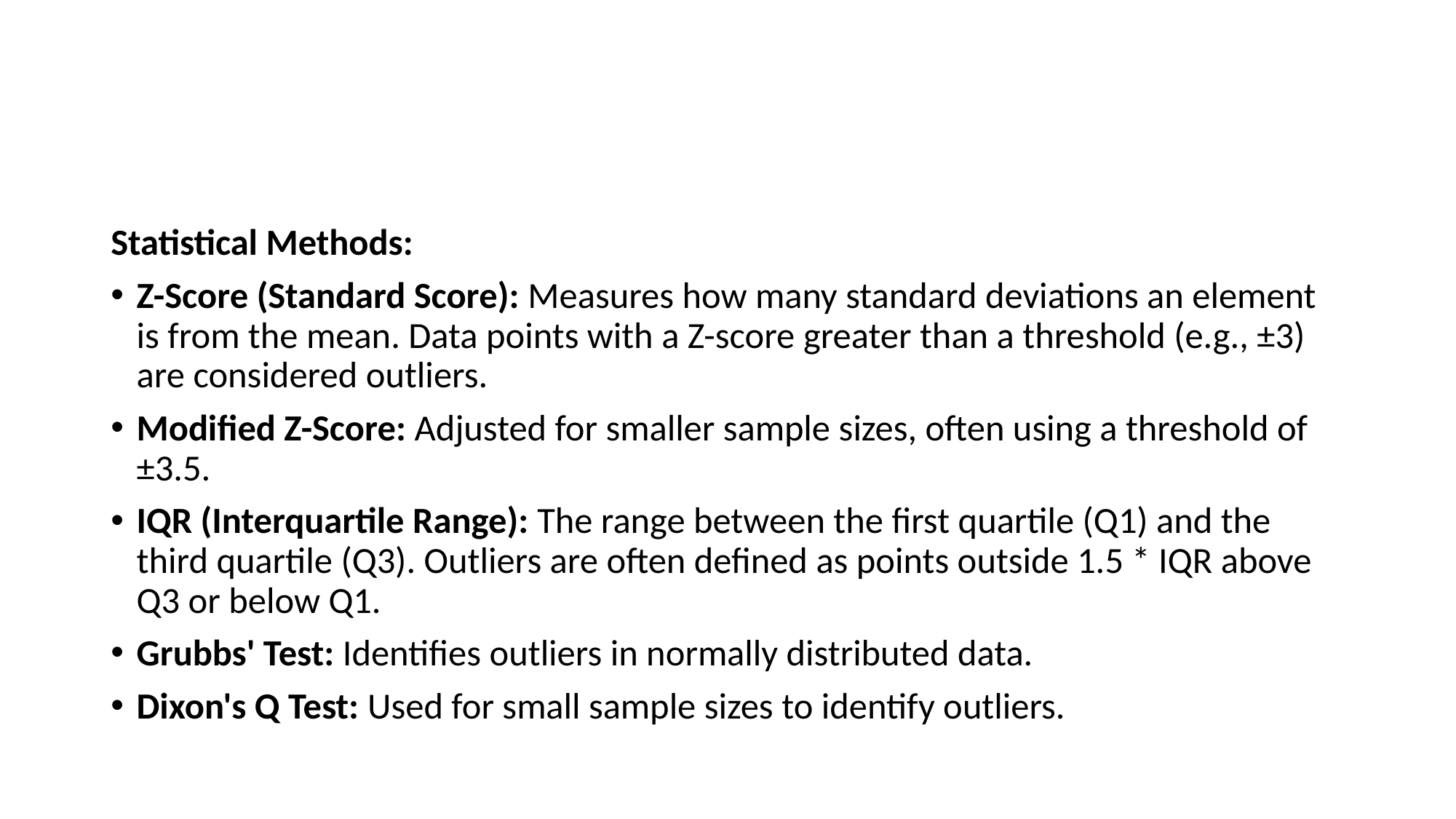

#
Statistical Methods:
Z-Score (Standard Score): Measures how many standard deviations an element is from the mean. Data points with a Z-score greater than a threshold (e.g., ±3) are considered outliers.
Modified Z-Score: Adjusted for smaller sample sizes, often using a threshold of ±3.5.
IQR (Interquartile Range): The range between the first quartile (Q1) and the third quartile (Q3). Outliers are often defined as points outside 1.5 * IQR above Q3 or below Q1.
Grubbs' Test: Identifies outliers in normally distributed data.
Dixon's Q Test: Used for small sample sizes to identify outliers.